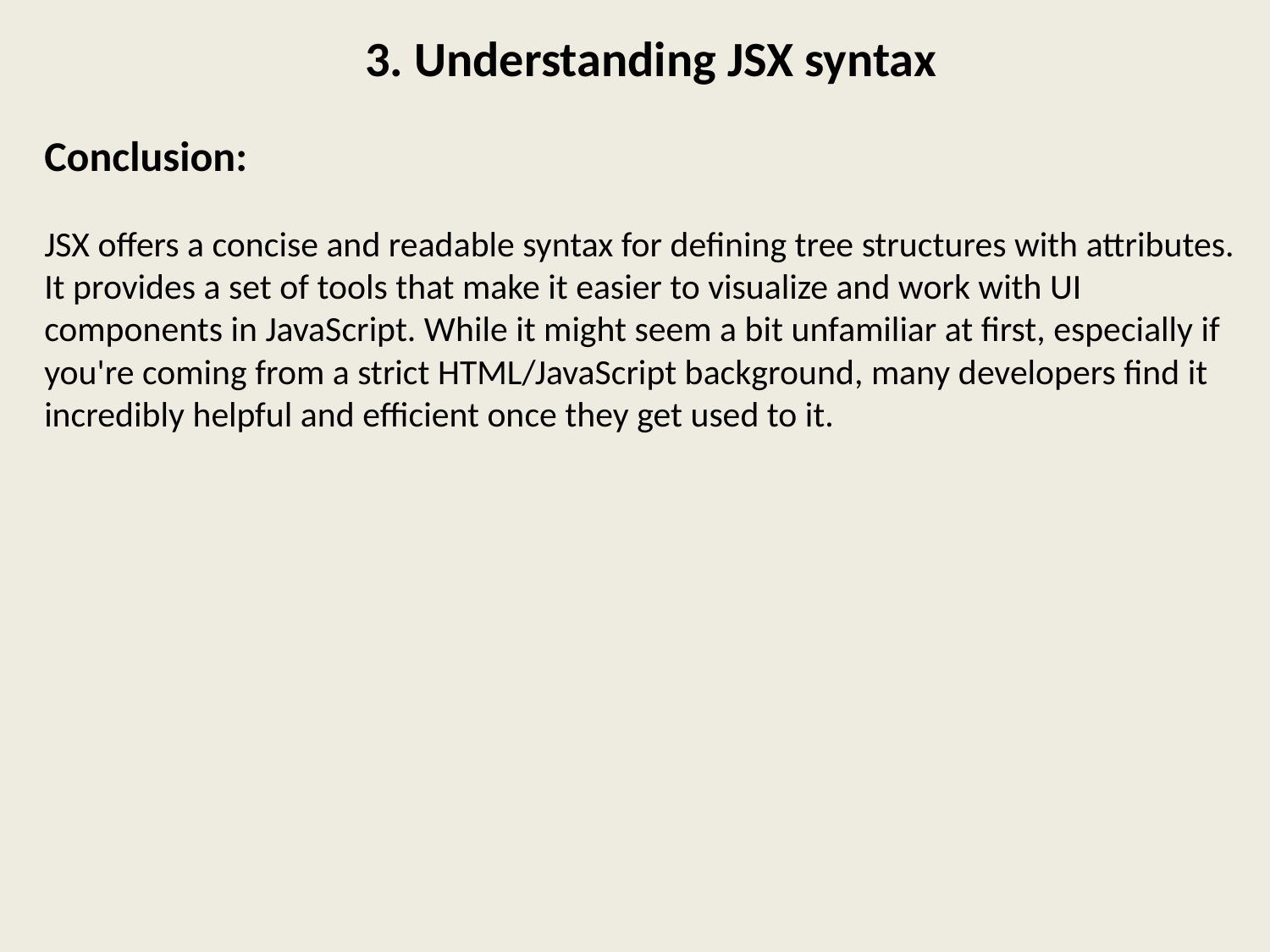

3. Understanding JSX syntax

Conclusion:

JSX offers a concise and readable syntax for defining tree structures with attributes. It provides a set of tools that make it easier to visualize and work with UI components in JavaScript. While it might seem a bit unfamiliar at first, especially if you're coming from a strict HTML/JavaScript background, many developers find it incredibly helpful and efficient once they get used to it.